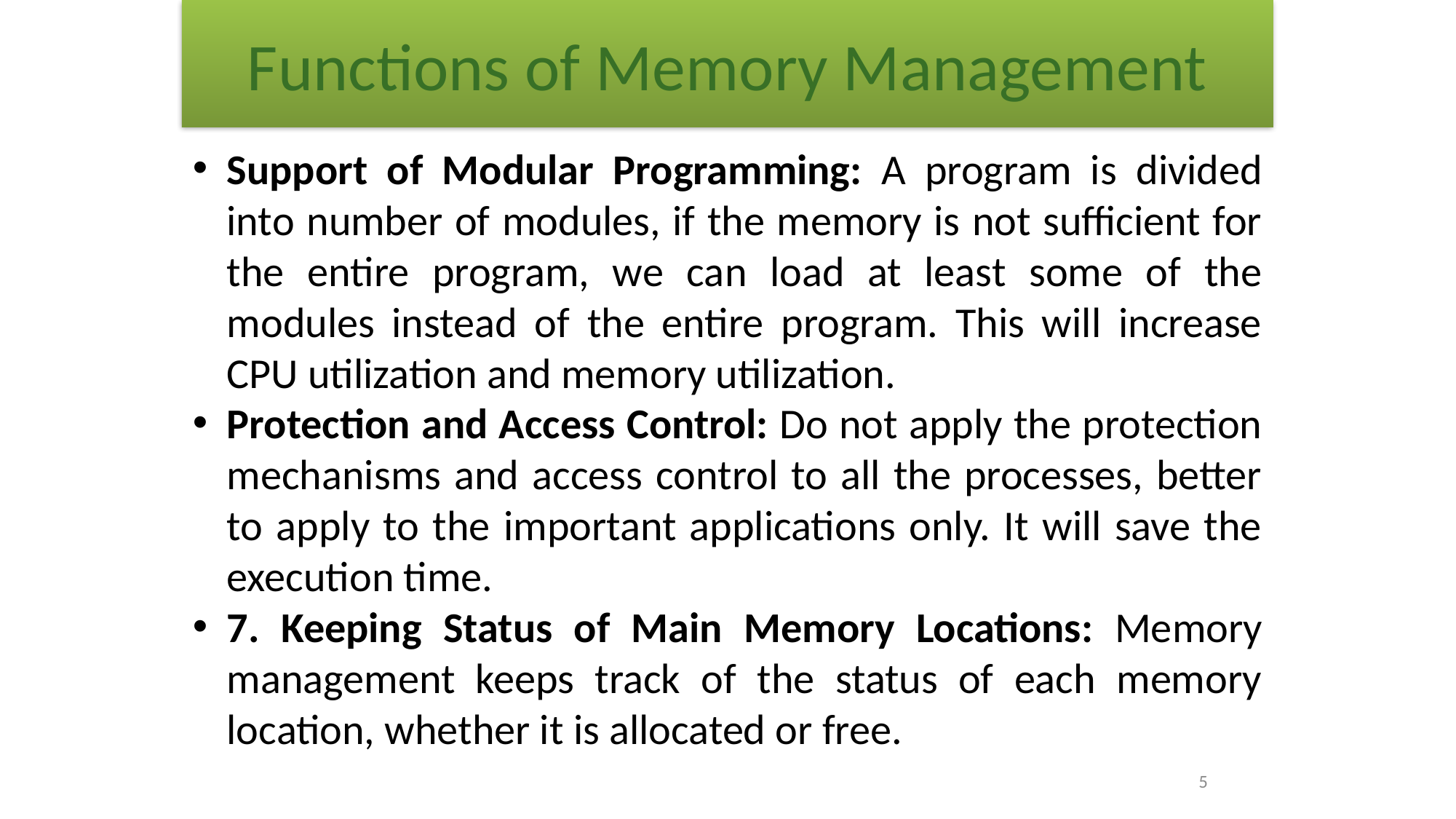

# Functions of Memory Management
Support of Modular Programming: A program is divided into number of modules, if the memory is not sufficient for the entire program, we can load at least some of the modules instead of the entire program. This will increase CPU utilization and memory utilization.
Protection and Access Control: Do not apply the protection mechanisms and access control to all the processes, better to apply to the important applications only. It will save the execution time.
7. Keeping Status of Main Memory Locations: Memory management keeps track of the status of each memory location, whether it is allocated or free.
5